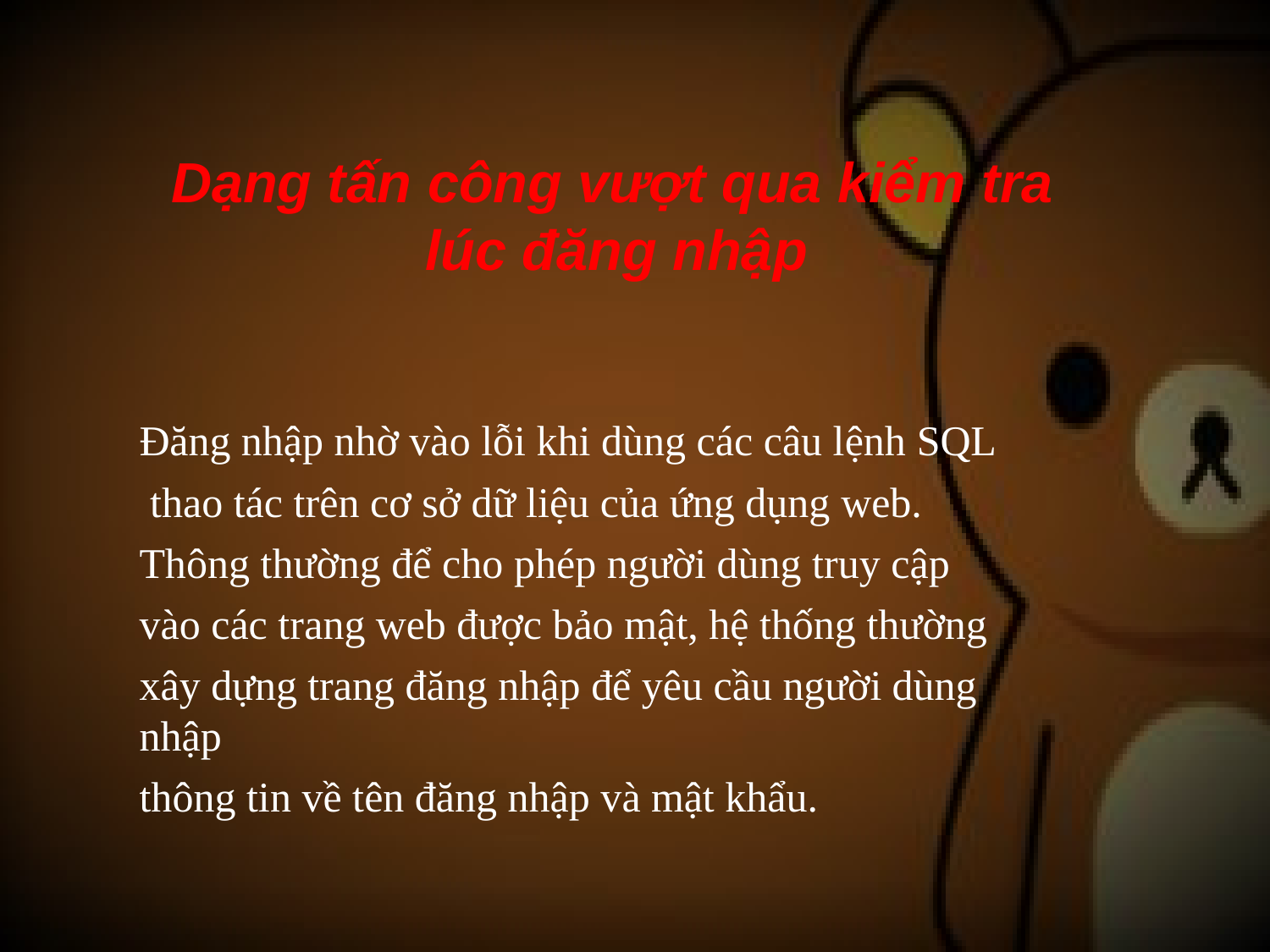

# Dạng tấn công vượt qua kiểm tra  		lúc đăng nhập
Đăng nhập nhờ vào lỗi khi dùng các câu lệnh SQL  thao tác trên cơ sở dữ liệu của ứng dụng web.
Thông thường để cho phép người dùng truy cập  vào các trang web được bảo mật, hệ thống thường
xây dựng trang đăng nhập để yêu cầu người dùng nhập
thông tin về tên đăng nhập và mật khẩu.